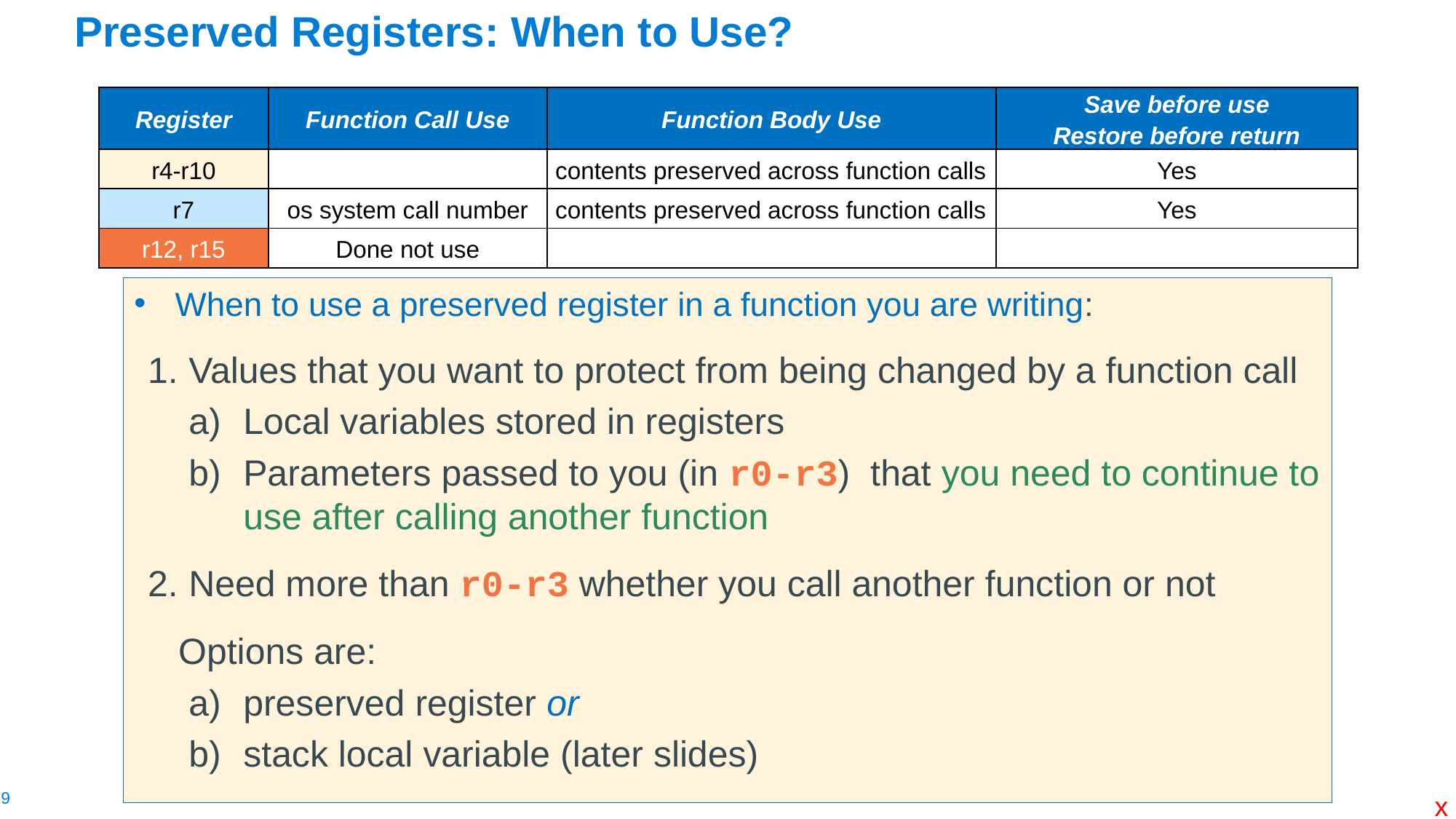

# Preserved Registers: When to Use?
| Register | Function Call Use | Function Body Use | Save before use Restore before return |
| --- | --- | --- | --- |
| r4-r10 |  | contents preserved across function calls | Yes |
| r7 | os system call number | contents preserved across function calls | Yes |
| r12, r15 | Done not use |  |  |
When to use a preserved register in a function you are writing:
Values that you want to protect from being changed by a function call
Local variables stored in registers
Parameters passed to you (in r0-r3)  that you need to continue to use after calling another function
Need more than r0-r3 whether you call another function or not
   Options are:
preserved register or
stack local variable (later slides)
x